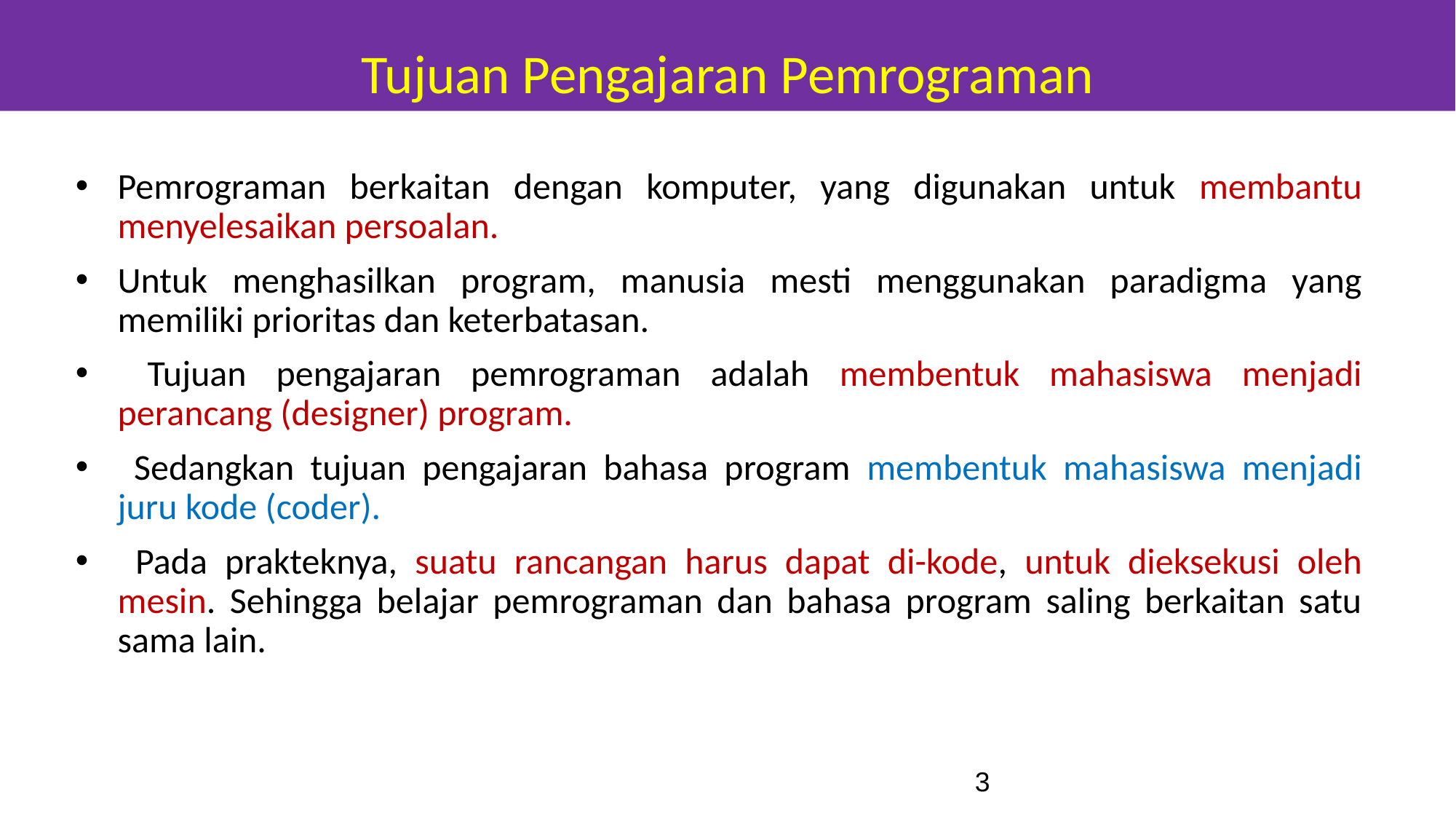

Tujuan Pengajaran Pemrograman
Pemrograman berkaitan dengan komputer, yang digunakan untuk membantu menyelesaikan persoalan.
Untuk menghasilkan program, manusia mesti menggunakan paradigma yang memiliki prioritas dan keterbatasan.
 Tujuan pengajaran pemrograman adalah membentuk mahasiswa menjadi perancang (designer) program.
 Sedangkan tujuan pengajaran bahasa program membentuk mahasiswa menjadi juru kode (coder).
 Pada prakteknya, suatu rancangan harus dapat di-kode, untuk dieksekusi oleh mesin. Sehingga belajar pemrograman dan bahasa program saling berkaitan satu sama lain.
3